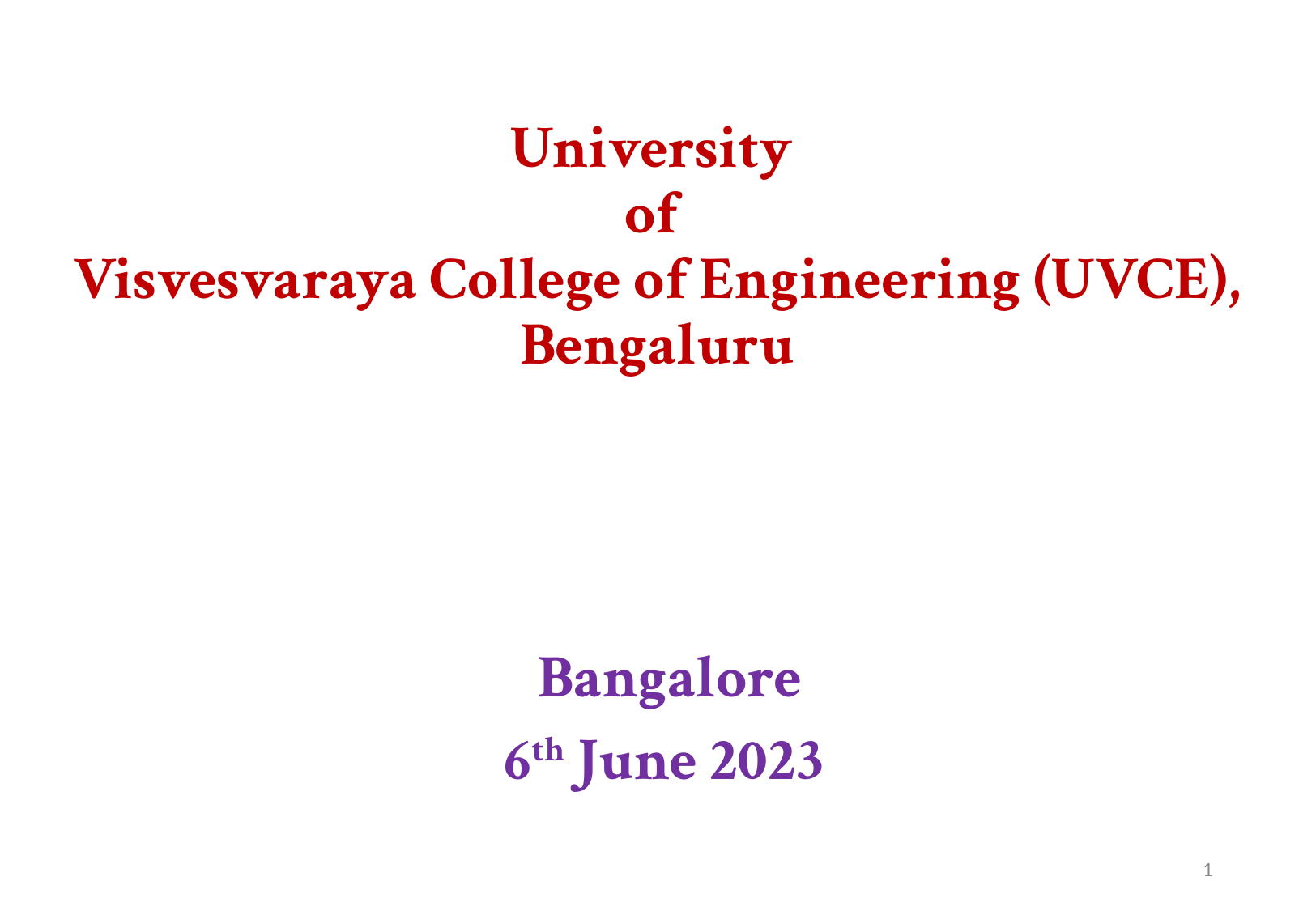

# University of Visvesvaraya College of Engineering (UVCE), Bengaluru
Bangalore
6th June 2023

1